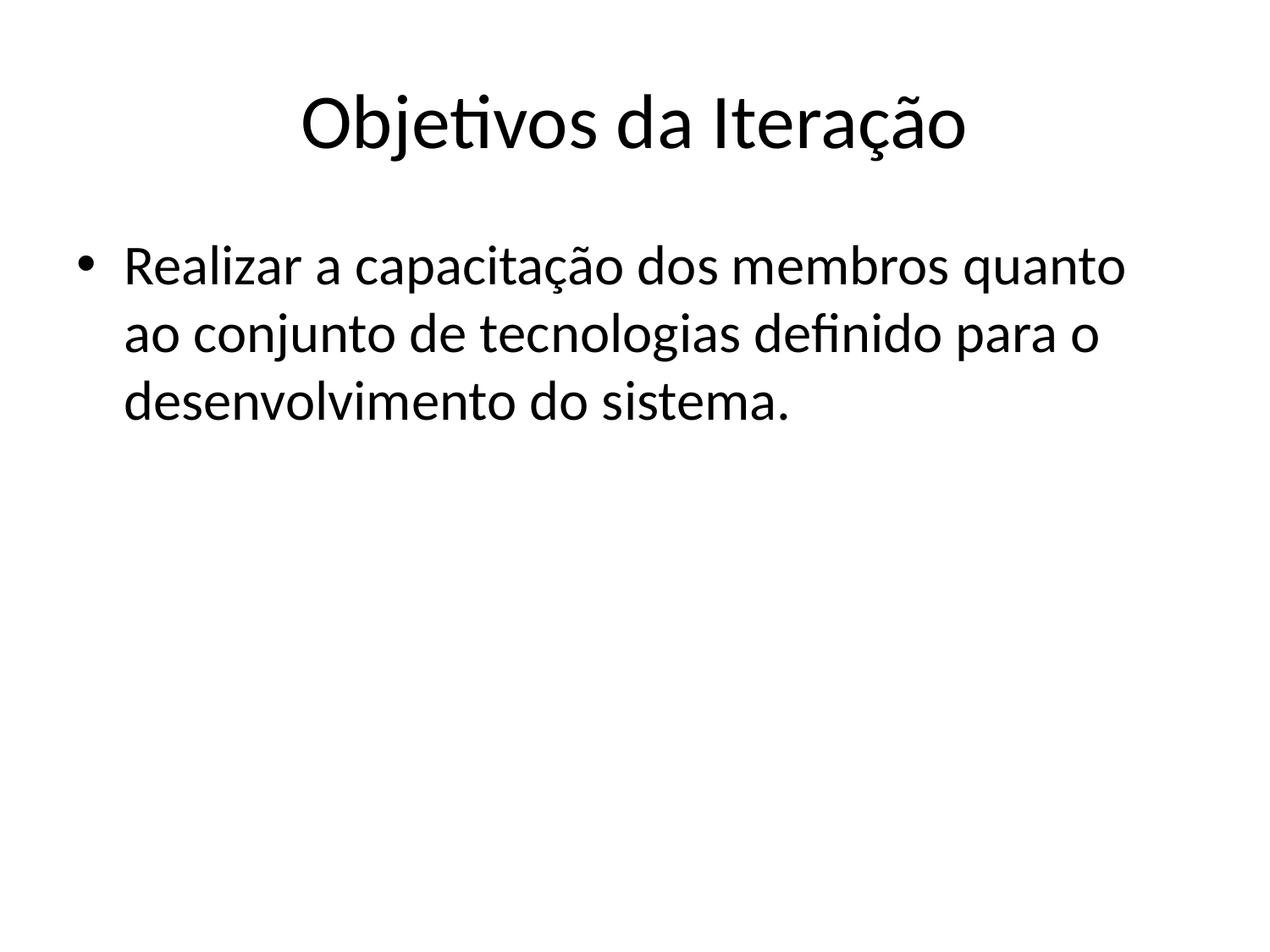

# Objetivos da Iteração
Realizar a capacitação dos membros quanto ao conjunto de tecnologias definido para o desenvolvimento do sistema.